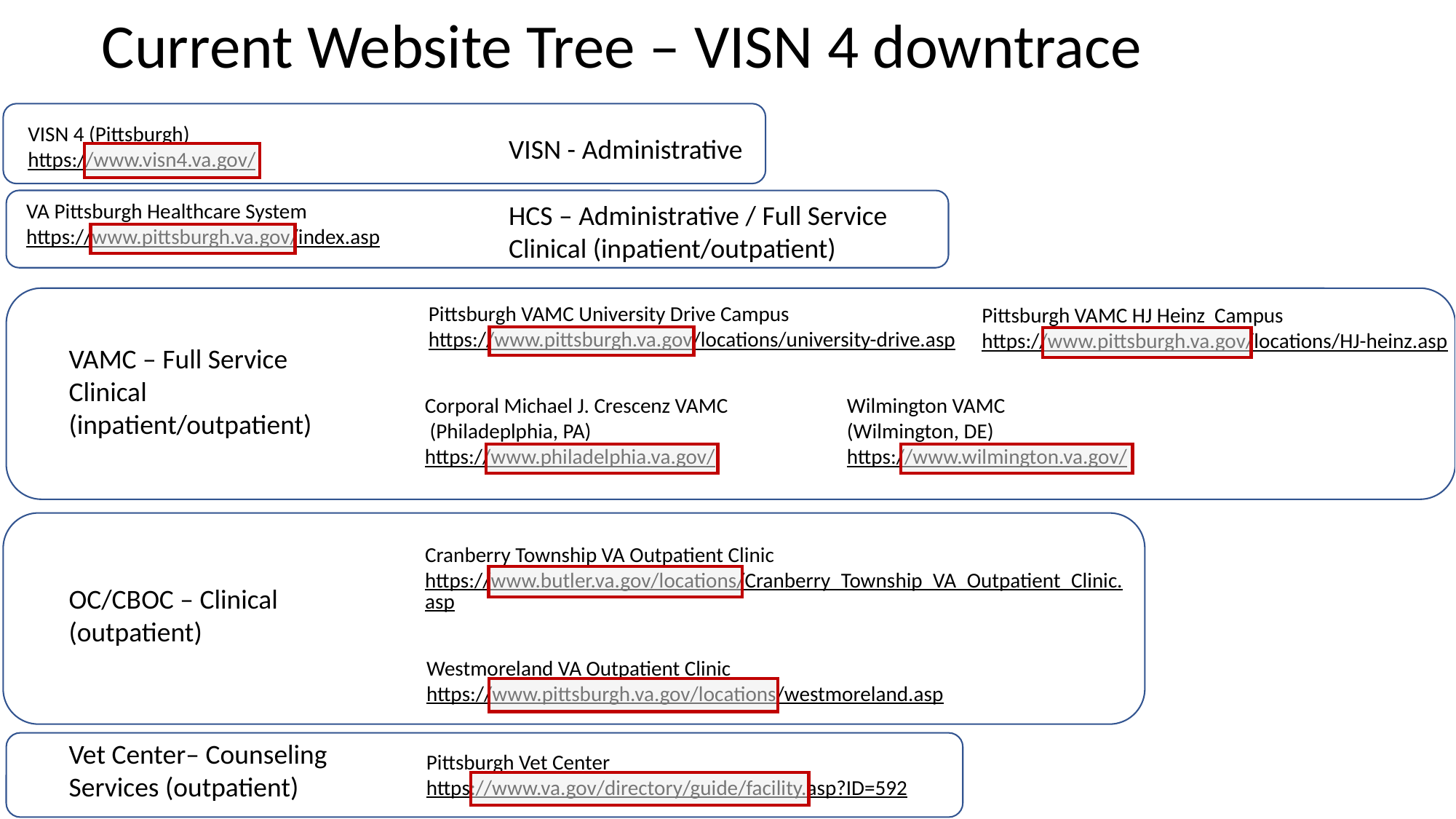

# Current Website Tree – VISN 4 downtrace

VISN 4 (Pittsburgh)
https://www.visn4.va.gov/
VISN - Administrative

VA Pittsburgh Healthcare System
https://www.pittsburgh.va.gov/index.asp
HCS – Administrative / Full Service Clinical (inpatient/outpatient)

Pittsburgh VAMC University Drive Campus
https://www.pittsburgh.va.gov/locations/university-drive.asp
Pittsburgh VAMC HJ Heinz  Campus
https://www.pittsburgh.va.gov/locations/HJ-heinz.asp

VAMC – Full Service Clinical (inpatient/outpatient)
Corporal Michael J. Crescenz VAMC
 (Philadeplphia, PA)
https://www.philadelphia.va.gov/
Wilmington VAMC
(Wilmington, DE)
https://www.wilmington.va.gov/

Cranberry Township VA Outpatient Clinic
https://www.butler.va.gov/locations/Cranberry_Township_VA_Outpatient_Clinic.asp

OC/CBOC – Clinical (outpatient)
Westmoreland VA Outpatient Clinic
https://www.pittsburgh.va.gov/locations/westmoreland.asp

Vet Center– Counseling Services (outpatient)

Pittsburgh Vet Center
https://www.va.gov/directory/guide/facility.asp?ID=592